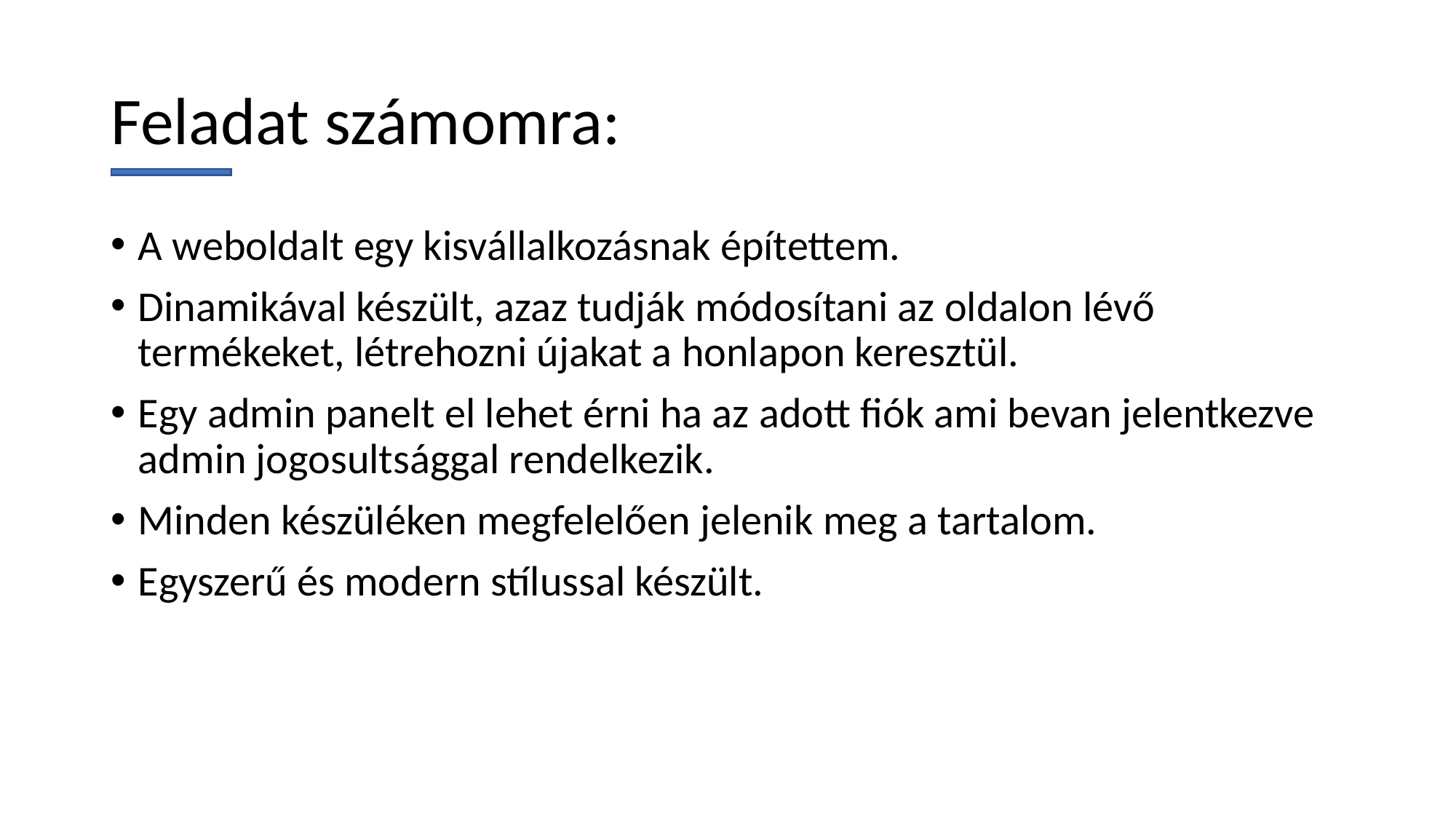

# Feladat számomra:

A weboldalt egy kisvállalkozásnak építettem.
Dinamikával készült, azaz tudják módosítani az oldalon lévő termékeket, létrehozni újakat a honlapon keresztül.
Egy admin panelt el lehet érni ha az adott fiók ami bevan jelentkezve admin jogosultsággal rendelkezik.
Minden készüléken megfelelően jelenik meg a tartalom.
Egyszerű és modern stílussal készült.